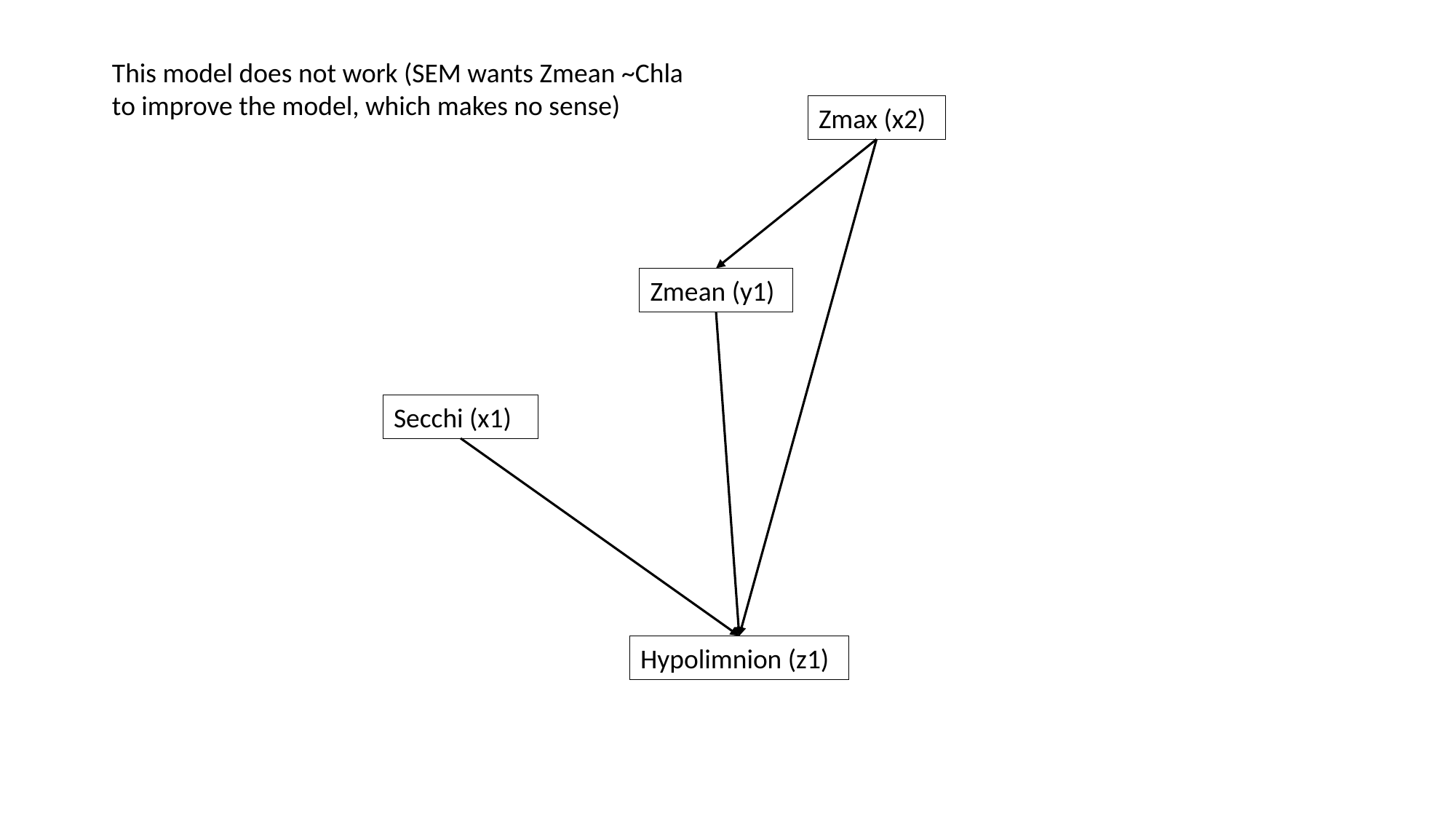

This model does not work (SEM wants Zmean ~Chla to improve the model, which makes no sense)
Zmax (x2)
Zmean (y1)
Secchi (x1)
Hypolimnion (z1)